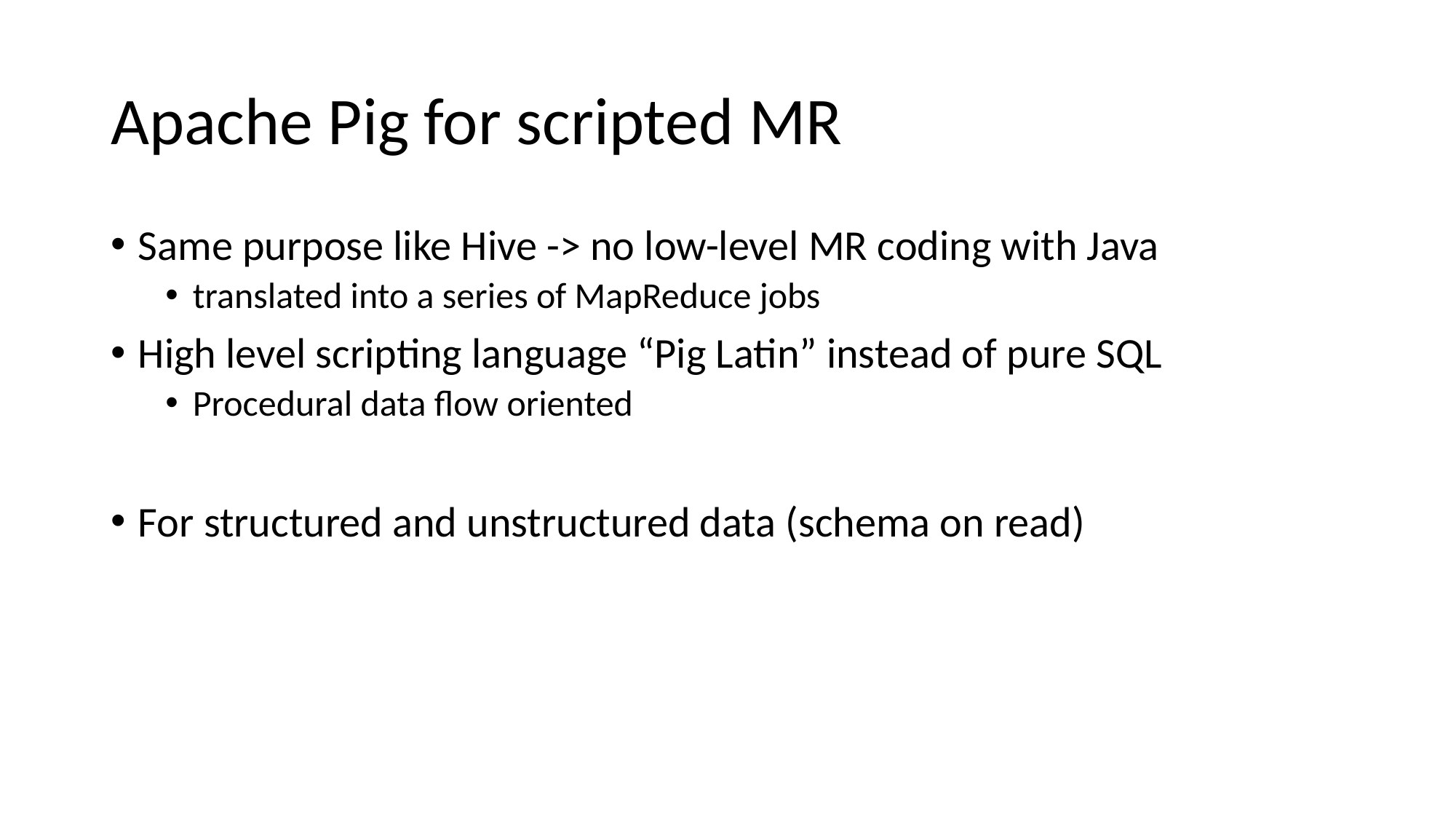

# Apache Pig for scripted MR
Same purpose like Hive -> no low-level MR coding with Java
translated into a series of MapReduce jobs
High level scripting language “Pig Latin” instead of pure SQL
Procedural data flow oriented

For structured and unstructured data (schema on read)